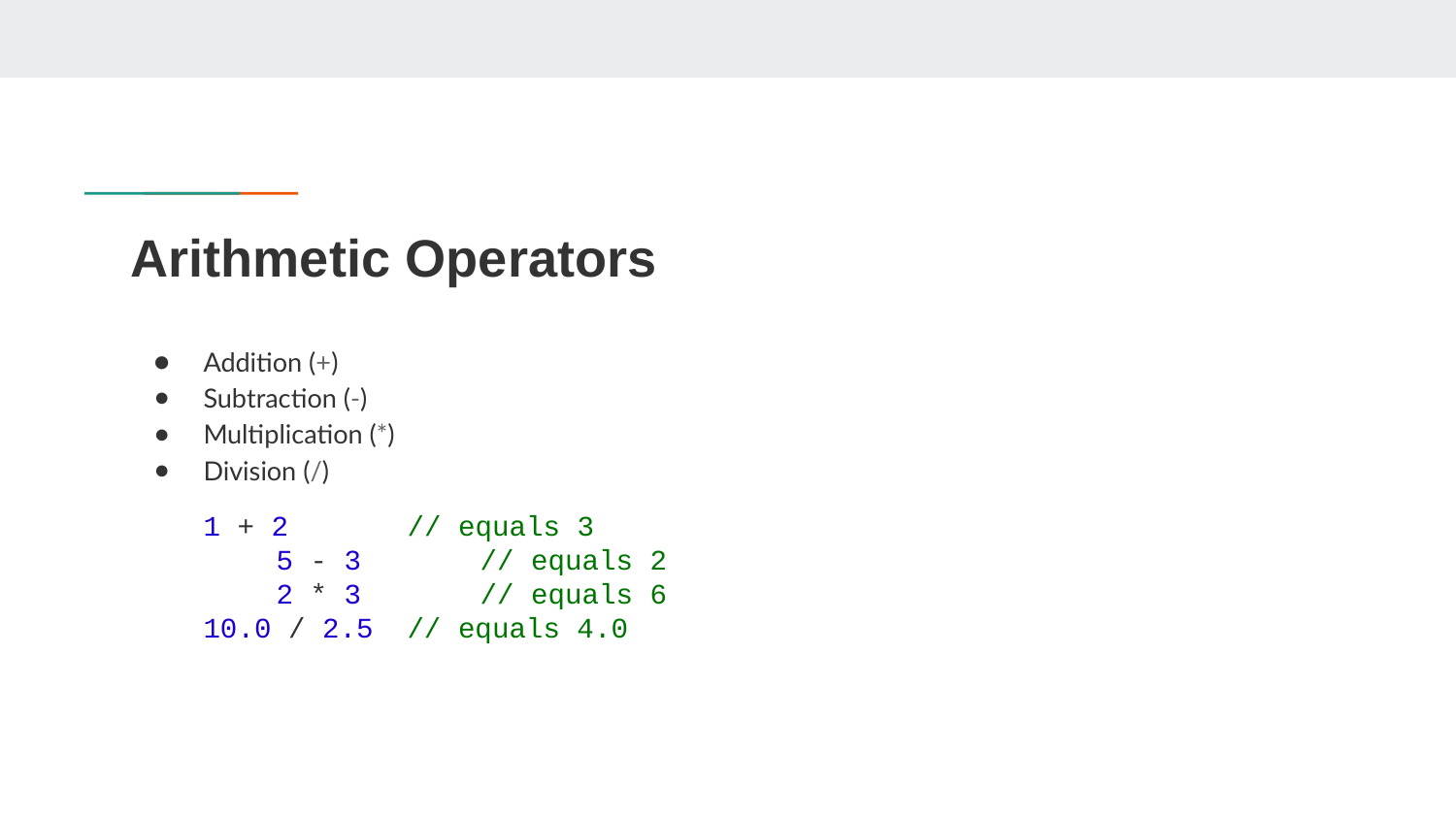

# Arithmetic Operators

Addition (+)
Subtraction (-)
Multiplication (*)
Division (/)
1 + 2       // equals 3
	5 - 3       // equals 2
	2 * 3       // equals 6
10.0 / 2.5  // equals 4.0